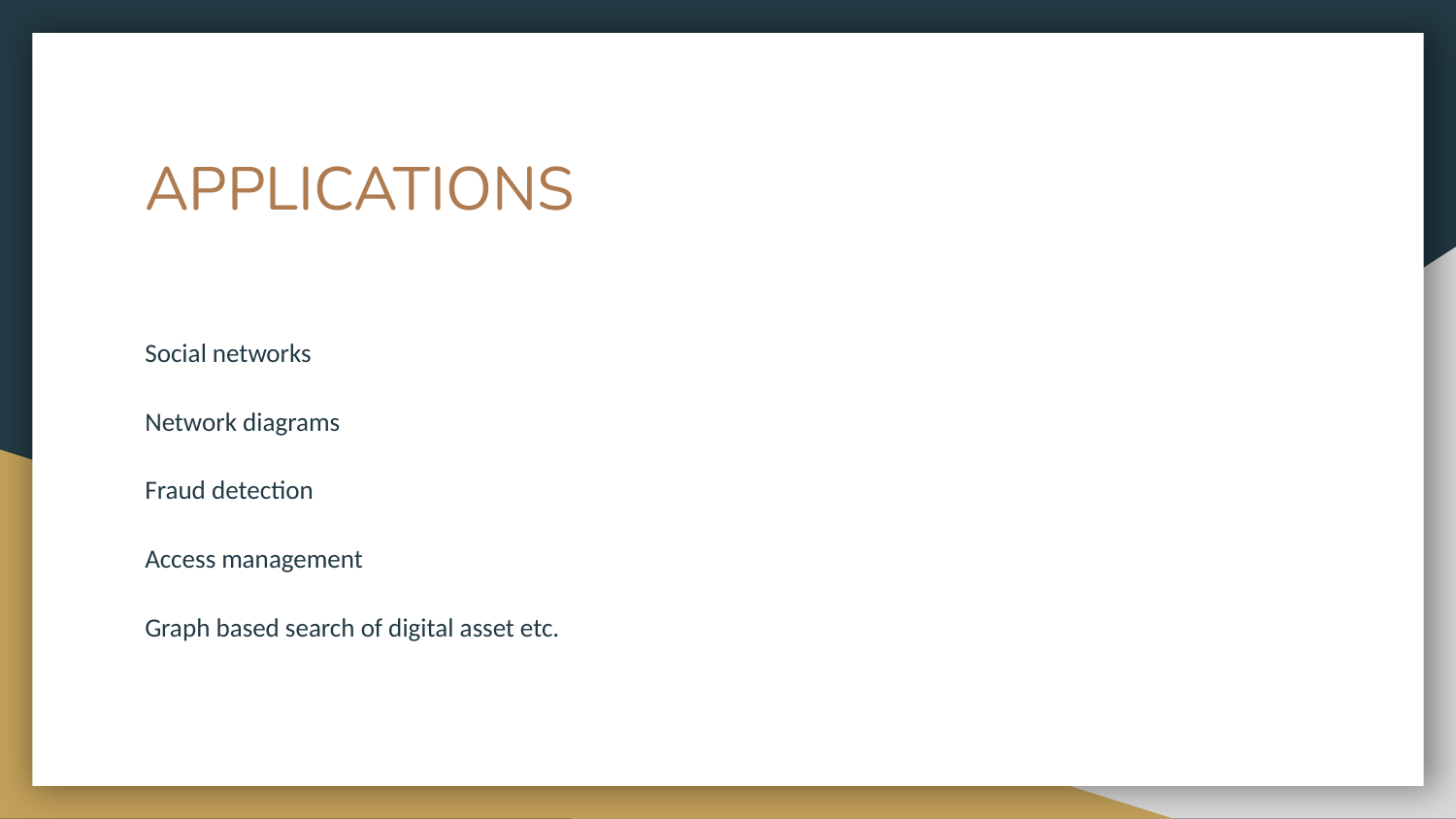

# APPLICATIONS
Social networks
Network diagrams
Fraud detection
Access management
Graph based search of digital asset etc.